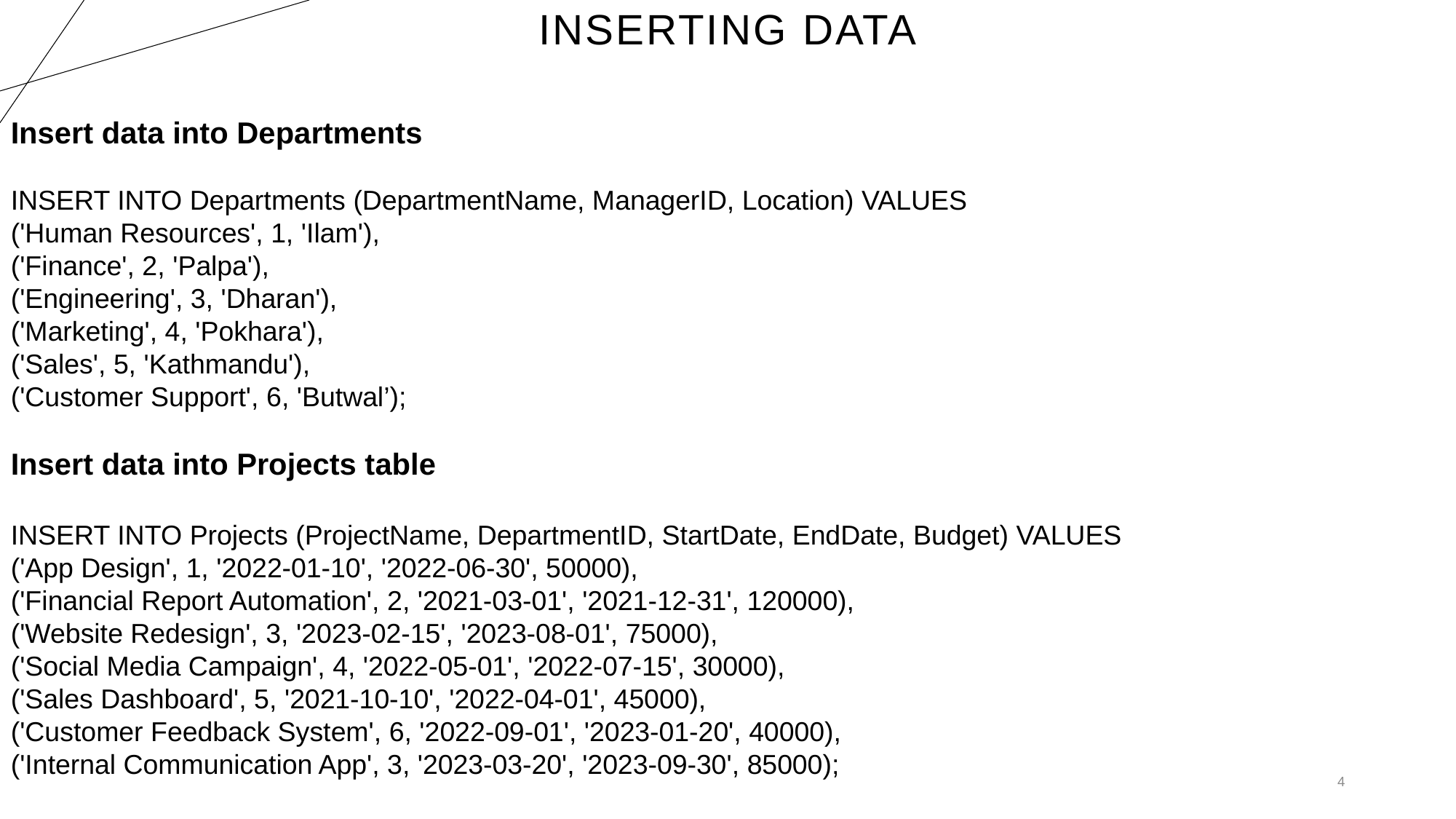

# Inserting data
Insert data into Departments

INSERT INTO Departments (DepartmentName, ManagerID, Location) VALUES
('Human Resources', 1, 'Ilam'),
('Finance', 2, 'Palpa'),
('Engineering', 3, 'Dharan'),
('Marketing', 4, 'Pokhara'),
('Sales', 5, 'Kathmandu'),
('Customer Support', 6, 'Butwal’);

Insert data into Projects table

INSERT INTO Projects (ProjectName, DepartmentID, StartDate, EndDate, Budget) VALUES
('App Design', 1, '2022-01-10', '2022-06-30', 50000),
('Financial Report Automation', 2, '2021-03-01', '2021-12-31', 120000),
('Website Redesign', 3, '2023-02-15', '2023-08-01', 75000),
('Social Media Campaign', 4, '2022-05-01', '2022-07-15', 30000),
('Sales Dashboard', 5, '2021-10-10', '2022-04-01', 45000),
('Customer Feedback System', 6, '2022-09-01', '2023-01-20', 40000),
('Internal Communication App', 3, '2023-03-20', '2023-09-30', 85000);
4